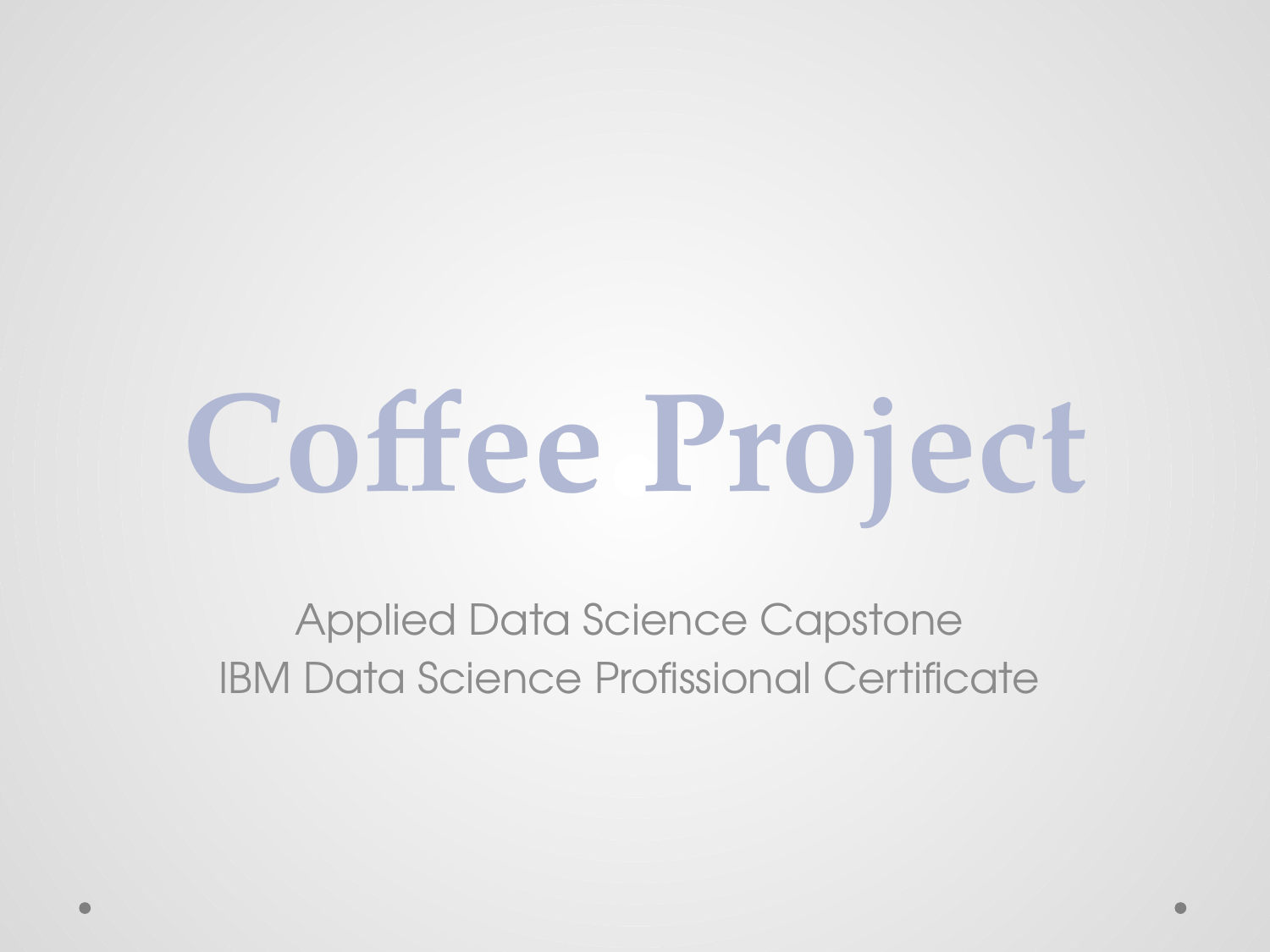

# Coffee Project
Applied Data Science Capstone
IBM Data Science Profissional Certificate